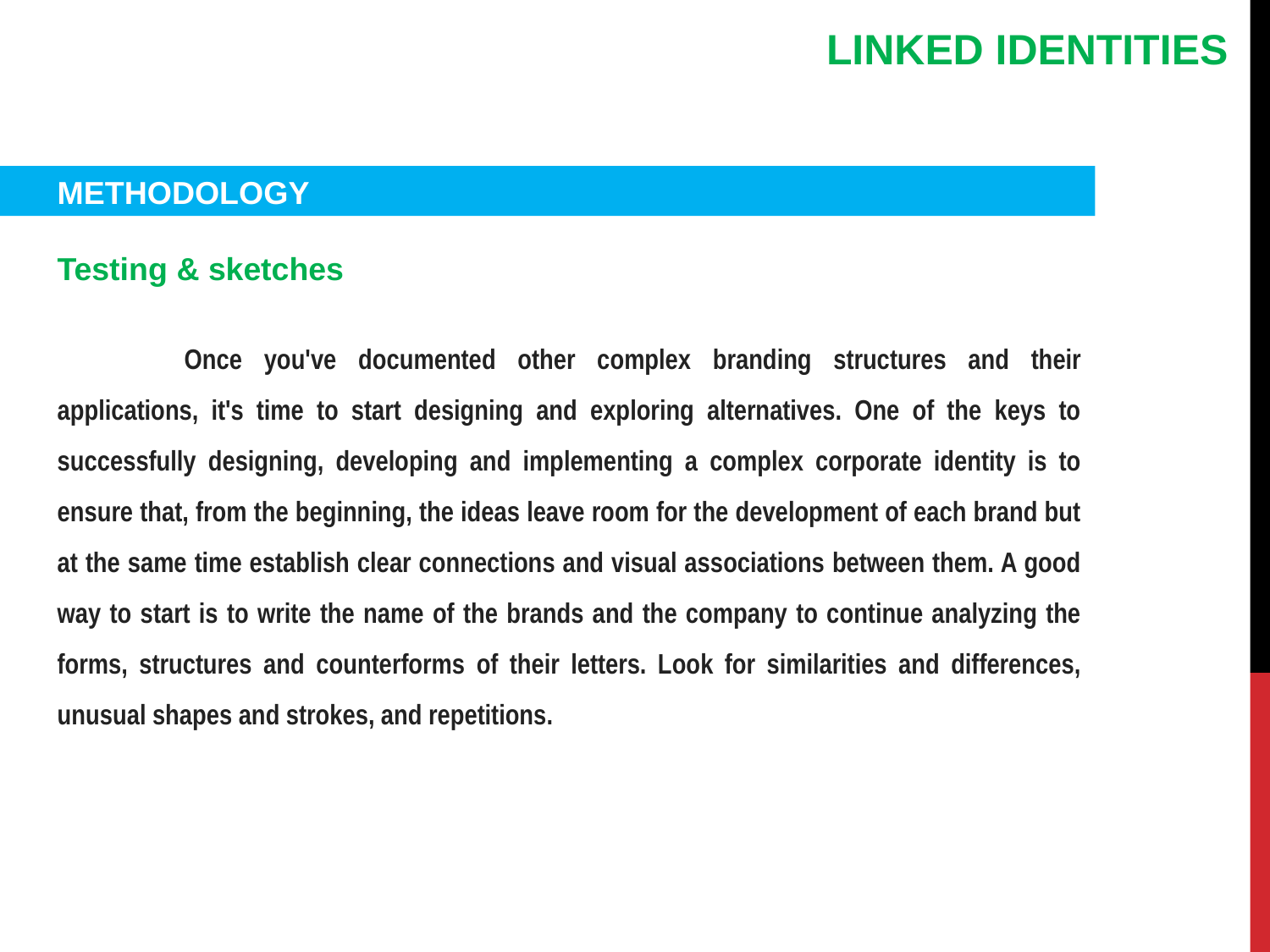

LINKED IDENTITIES

METHODOLOGY

Testing & sketches

	Once you've documented other complex branding structures and their applications, it's time to start designing and exploring alternatives. One of the keys to successfully designing, developing and implementing a complex corporate identity is to ensure that, from the beginning, the ideas leave room for the development of each brand but at the same time establish clear connections and visual associations between them. A good way to start is to write the name of the brands and the company to continue analyzing the forms, structures and counterforms of their letters. Look for similarities and differences, unusual shapes and strokes, and repetitions.